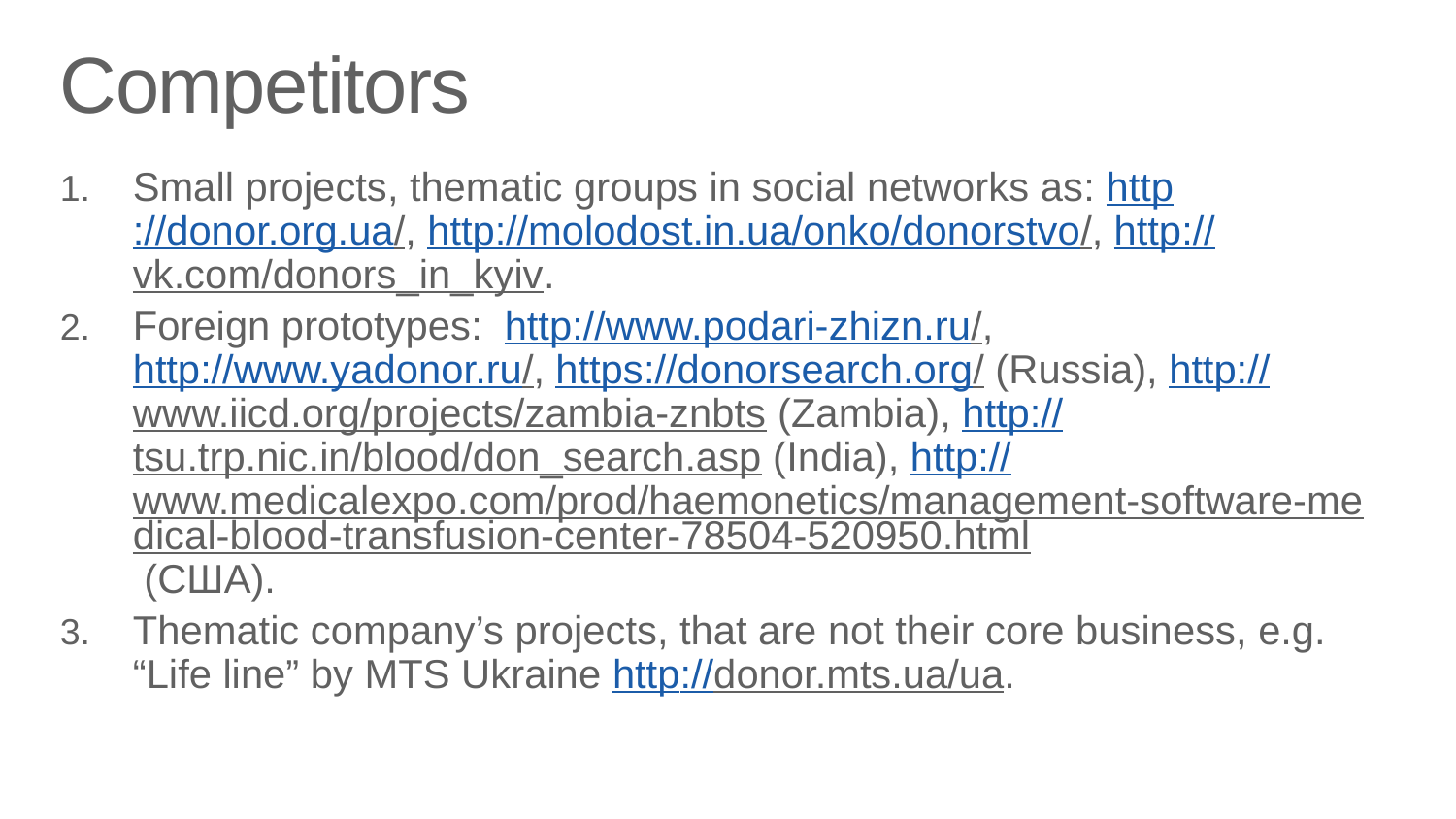

# Competitors
Small projects, thematic groups in social networks as: http://donor.org.ua/, http://molodost.in.ua/onko/donorstvo/, http://vk.com/donors_in_kyiv.
Foreign prototypes:  http://www.podari-zhizn.ru/, http://www.yadonor.ru/, https://donorsearch.org/ (Russia), http://www.iicd.org/projects/zambia-znbts (Zambia), http://tsu.trp.nic.in/blood/don_search.asp (India), http://www.medicalexpo.com/prod/haemonetics/management-software-medical-blood-transfusion-center-78504-520950.html (США).
Thematic company’s projects, that are not their core business, e.g. “Life line” by MTS Ukraine http://donor.mts.ua/ua.